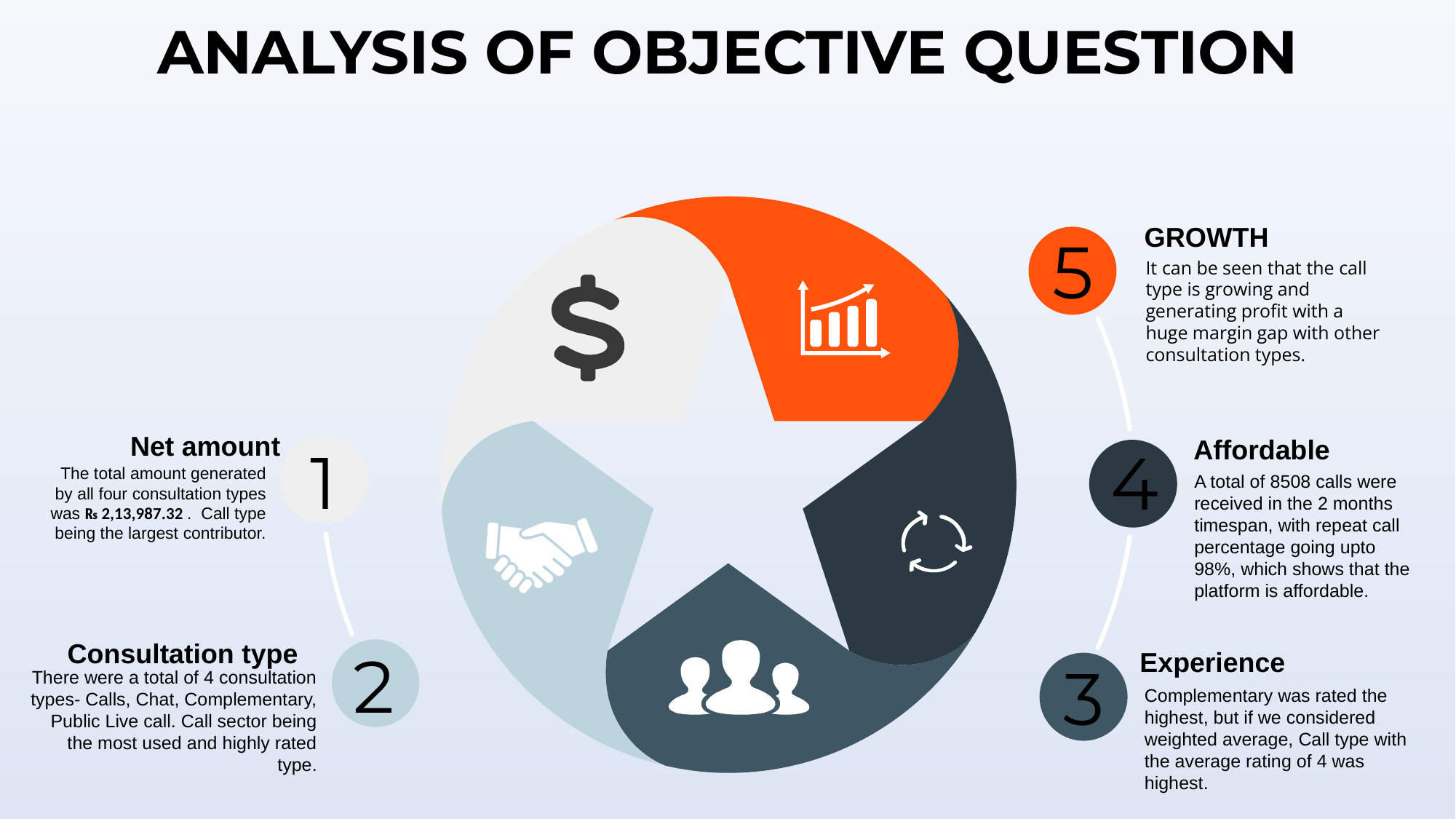

ANALYSIS OF OBJECTIVE QUESTION

GROWTH

5
It can be seen that the call type is growing and generating profit with a huge margin gap with other consultation types.

Net amount

Affordable

1
4
The total amount generated by all four consultation types was ₨ 2,13,987.32 .  Call type being the largest contributor.
A total of 8508 calls were received in the 2 months timespan, with repeat call percentage going upto 98%, which shows that the platform is affordable.

Consultation type
2

Experience

3
There were a total of 4 consultation types- Calls, Chat, Complementary, Public Live call. Call sector being the most used and highly rated type.
Complementary was rated the highest, but if we considered weighted average, Call type with the average rating of 4 was highest.